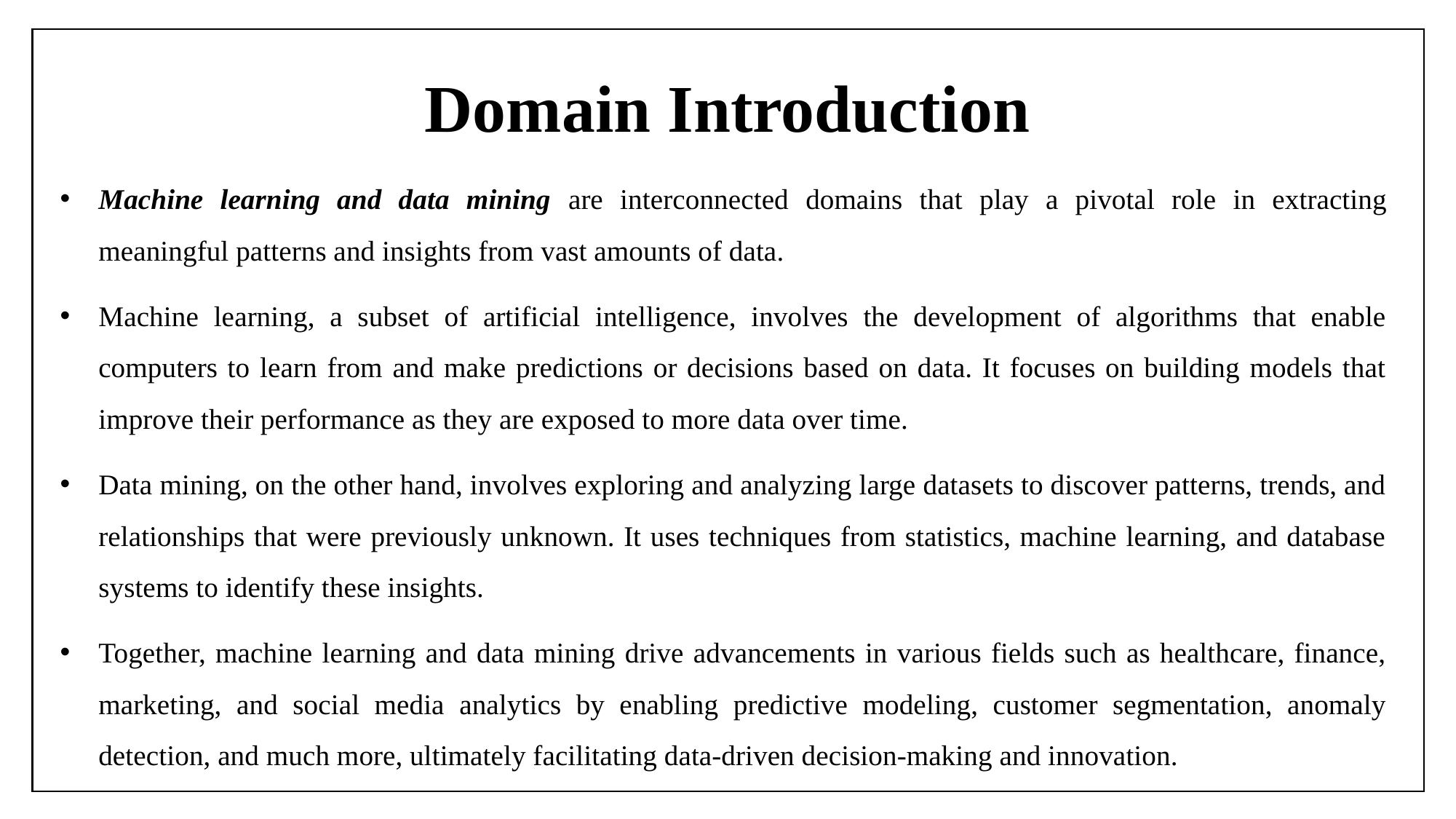

# Domain Introduction
Machine learning and data mining are interconnected domains that play a pivotal role in extracting meaningful patterns and insights from vast amounts of data.
Machine learning, a subset of artificial intelligence, involves the development of algorithms that enable computers to learn from and make predictions or decisions based on data. It focuses on building models that improve their performance as they are exposed to more data over time.
Data mining, on the other hand, involves exploring and analyzing large datasets to discover patterns, trends, and relationships that were previously unknown. It uses techniques from statistics, machine learning, and database systems to identify these insights.
Together, machine learning and data mining drive advancements in various fields such as healthcare, finance, marketing, and social media analytics by enabling predictive modeling, customer segmentation, anomaly detection, and much more, ultimately facilitating data-driven decision-making and innovation.